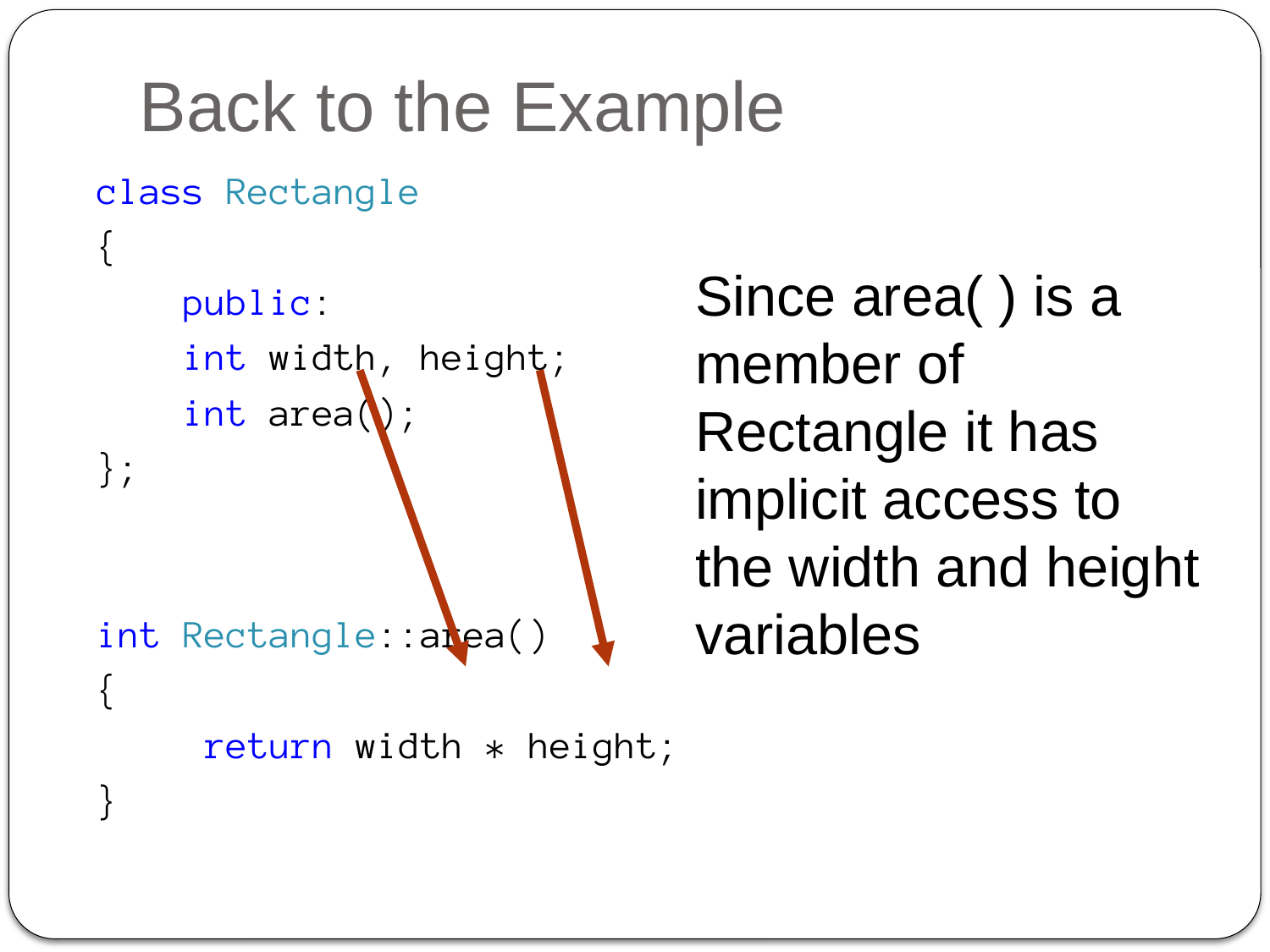

# Back to the Example
class Rectangle
{
    public:
    int width, height;
    int area();
};

int Rectangle::area()
{
     return width * height;
}
Since area( ) is a member of Rectangle it has implicit access to the width and height variables